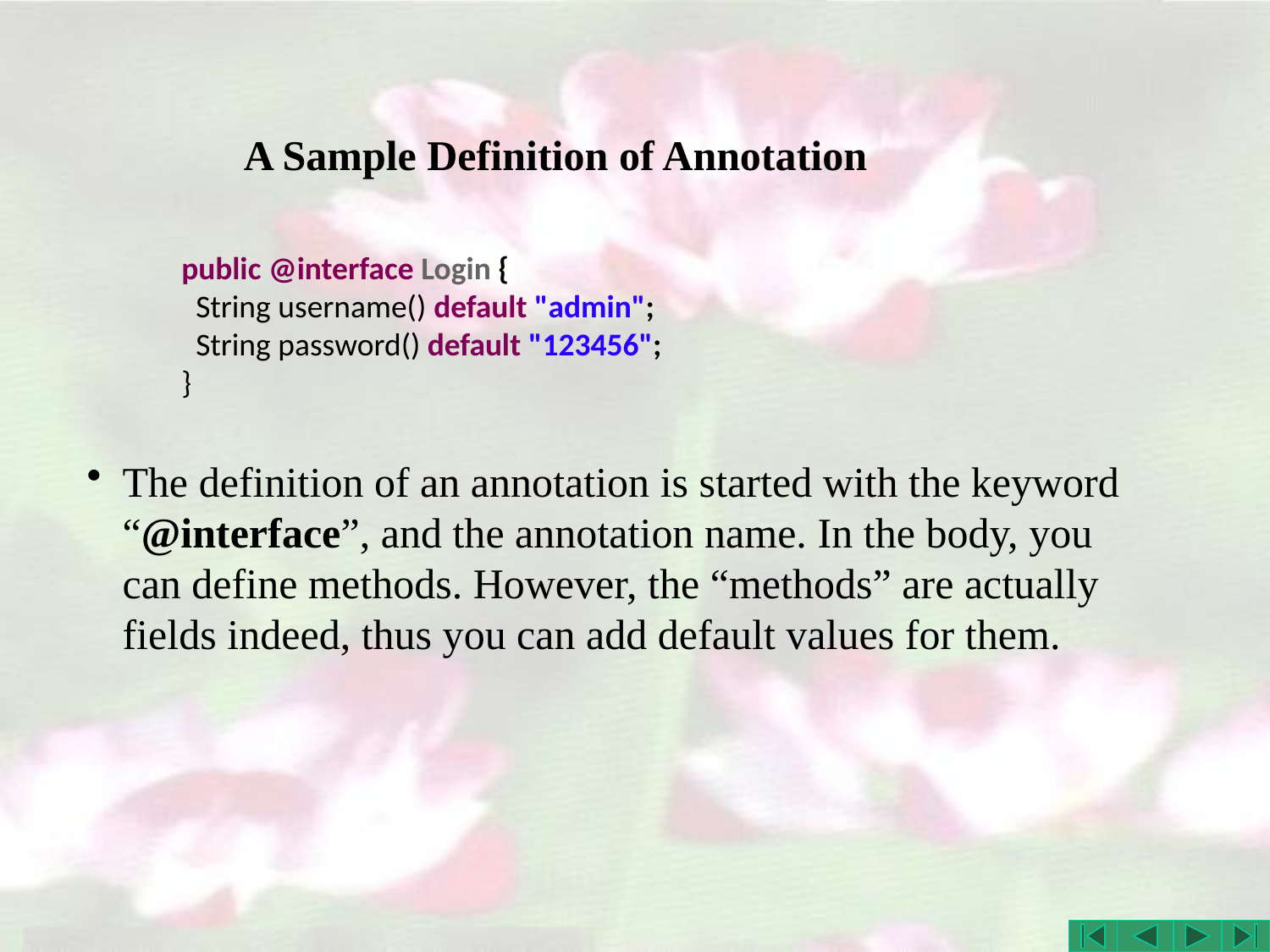

# A Sample Definition of Annotation
public @interface Login {
  String username() default "admin";
  String password() default "123456";
}
The definition of an annotation is started with the keyword “@interface”, and the annotation name. In the body, you can define methods. However, the “methods” are actually fields indeed, thus you can add default values for them.